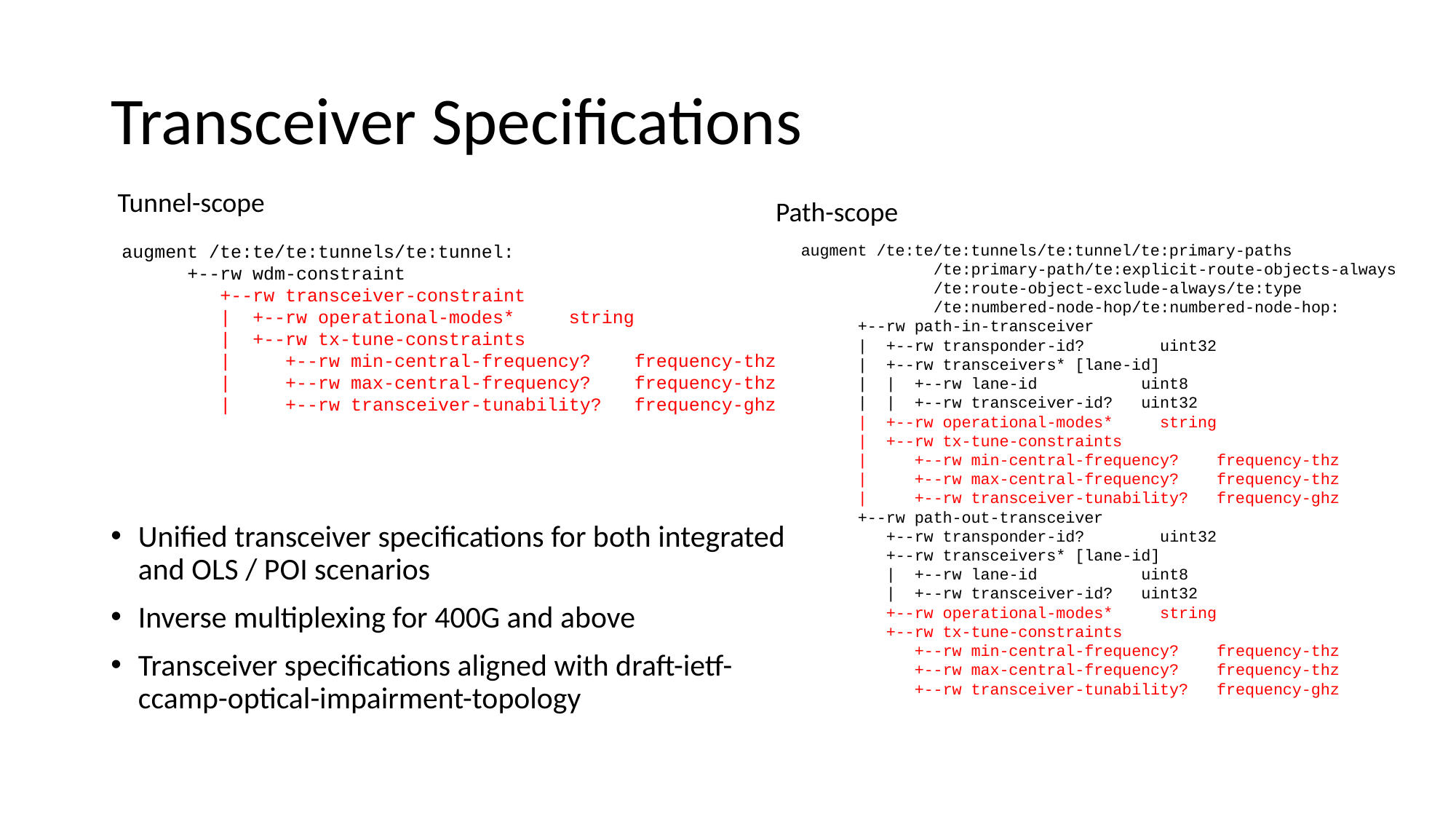

# Transceiver Specifications
Tunnel-scope
Path-scope
 augment /te:te/te:tunnels/te:tunnel/te:primary-paths
               /te:primary-path/te:explicit-route-objects-always
               /te:route-object-exclude-always/te:type
               /te:numbered-node-hop/te:numbered-node-hop:
       +--rw path-in-transceiver
       |  +--rw transponder-id?        uint32
       |  +--rw transceivers* [lane-id]
       |  |  +--rw lane-id           uint8
       |  |  +--rw transceiver-id?   uint32
       |  +--rw operational-modes*     string
       |  +--rw tx-tune-constraints
       |     +--rw min-central-frequency?    frequency-thz
       |     +--rw max-central-frequency?    frequency-thz
       |     +--rw transceiver-tunability?   frequency-ghz
       +--rw path-out-transceiver
          +--rw transponder-id?        uint32
          +--rw transceivers* [lane-id]
          |  +--rw lane-id           uint8
          |  +--rw transceiver-id?   uint32
          +--rw operational-modes*     string
          +--rw tx-tune-constraints
             +--rw min-central-frequency?    frequency-thz
             +--rw max-central-frequency?    frequency-thz
             +--rw transceiver-tunability?   frequency-ghz
 augment /te:te/te:tunnels/te:tunnel:
       +--rw wdm-constraint
          +--rw transceiver-constraint
          |  +--rw operational-modes*     string
          |  +--rw tx-tune-constraints
          |     +--rw min-central-frequency?    frequency-thz
          |     +--rw max-central-frequency?    frequency-thz
          |     +--rw transceiver-tunability?   frequency-ghz
Unified transceiver specifications for both integrated and OLS / POI scenarios
Inverse multiplexing for 400G and above
Transceiver specifications aligned with draft-ietf-ccamp-optical-impairment-topology